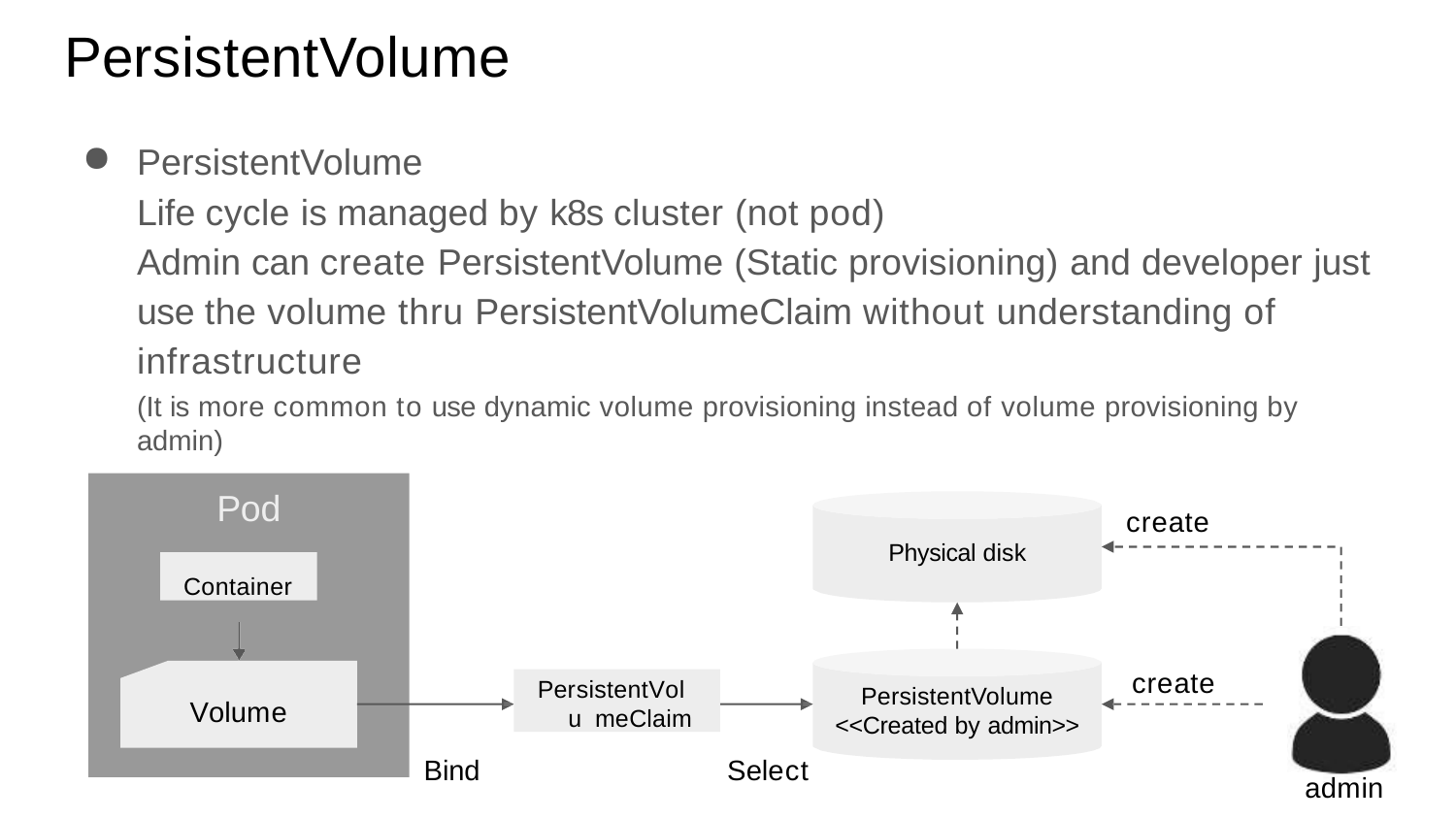

# PersistentVolume
PersistentVolume
Life cycle is managed by k8s cluster (not pod)
Admin can create PersistentVolume (Static provisioning) and developer just  use the volume thru PersistentVolumeClaim without understanding of  infrastructure
(It is more common to use dynamic volume provisioning instead of volume provisioning by admin)

Pod

create

Physical disk

Container

create
PersistentVolu  meClaim
PersistentVolume
<<Created by admin>>
Volume

Bind
Select
admin